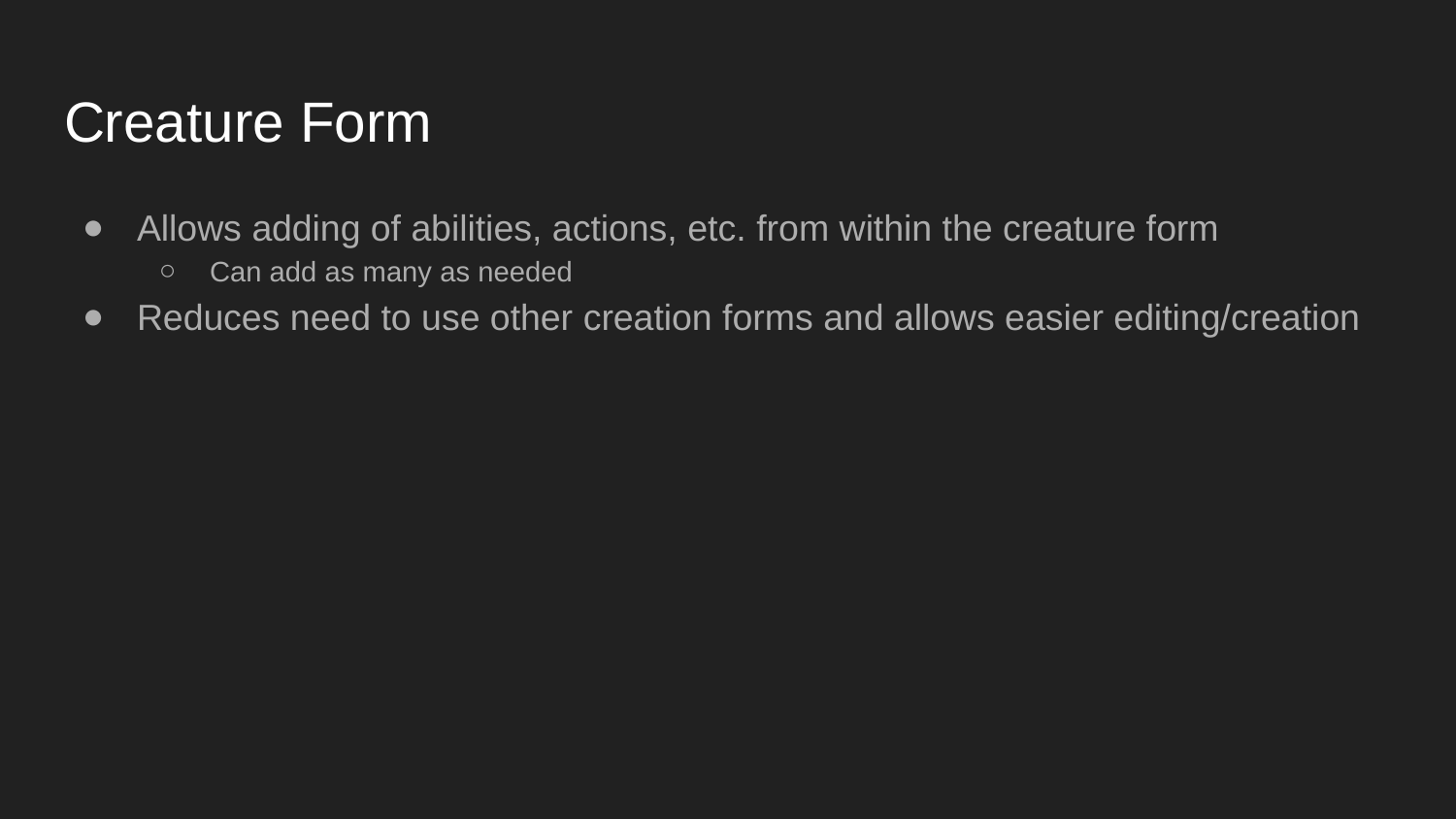

# Creature Form
Allows adding of abilities, actions, etc. from within the creature form
Can add as many as needed
Reduces need to use other creation forms and allows easier editing/creation